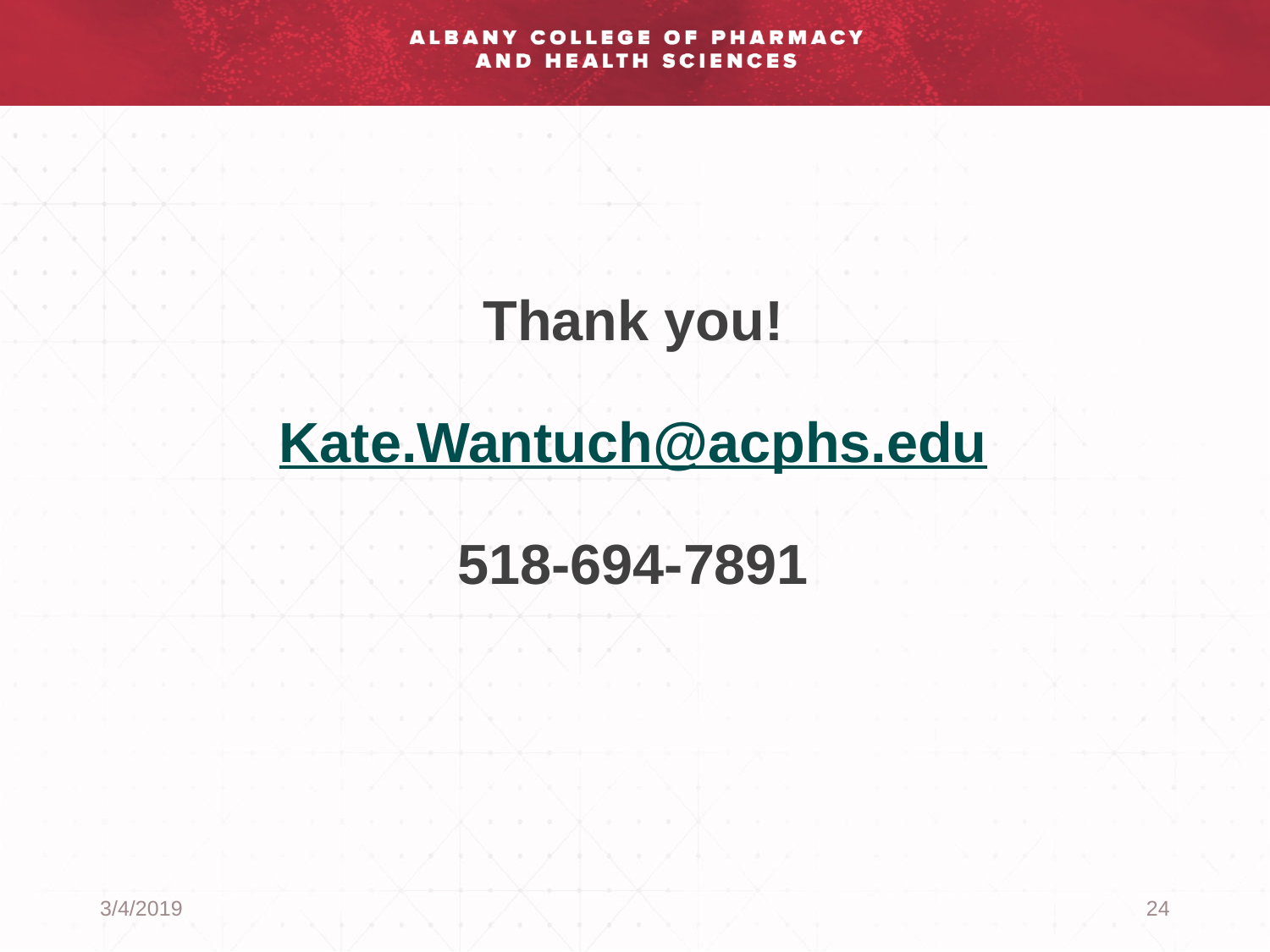

# Thank you! Kate.Wantuch@acphs.edu 518-694-7891
3/4/2019
24